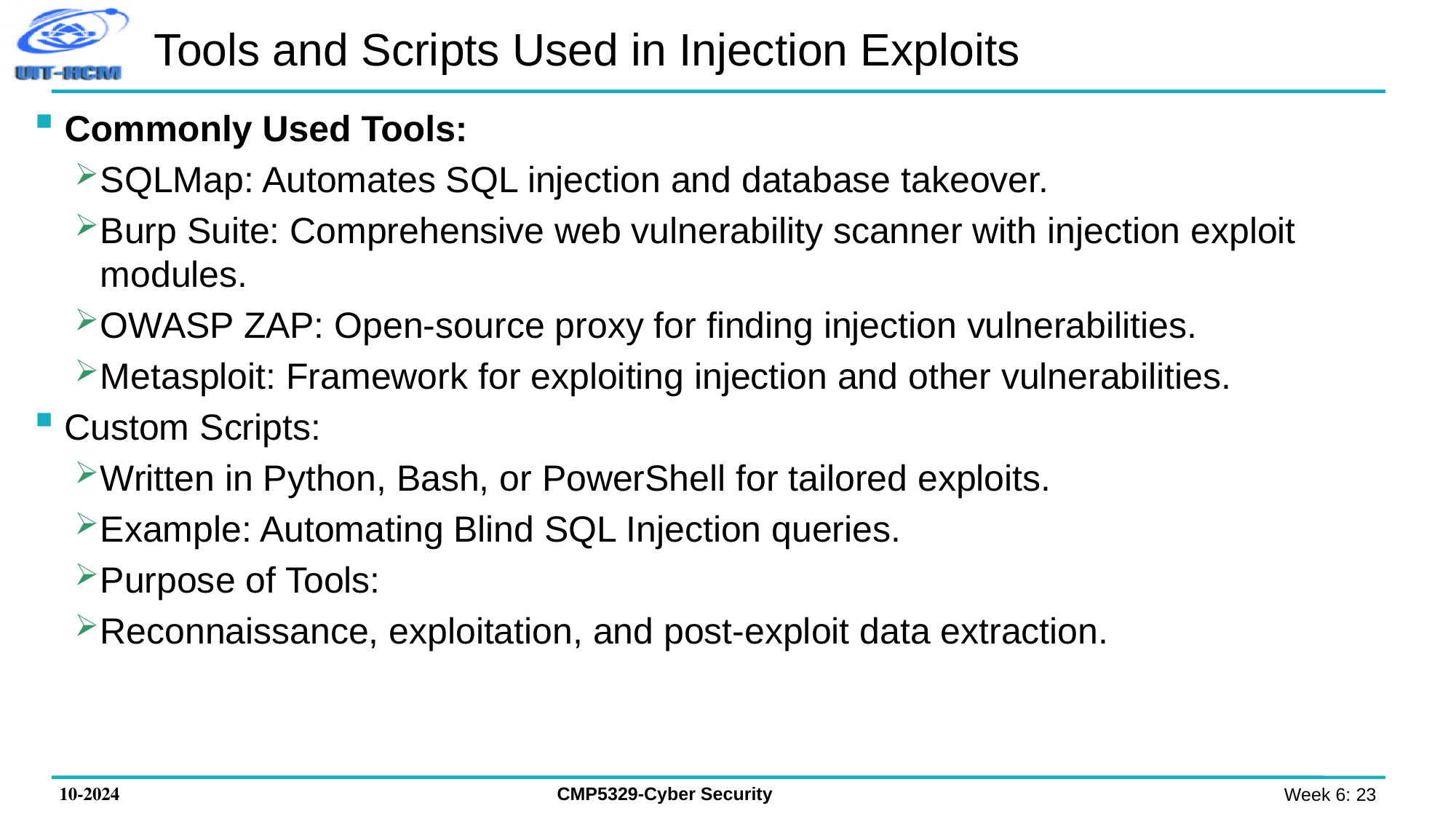

# Tools and Scripts Used in Injection Exploits
Commonly Used Tools:
SQLMap: Automates SQL injection and database takeover.
Burp Suite: Comprehensive web vulnerability scanner with injection exploit modules.
OWASP ZAP: Open-source proxy for finding injection vulnerabilities.
Metasploit: Framework for exploiting injection and other vulnerabilities.
Custom Scripts:
Written in Python, Bash, or PowerShell for tailored exploits.
Example: Automating Blind SQL Injection queries.
Purpose of Tools:
Reconnaissance, exploitation, and post-exploit data extraction.